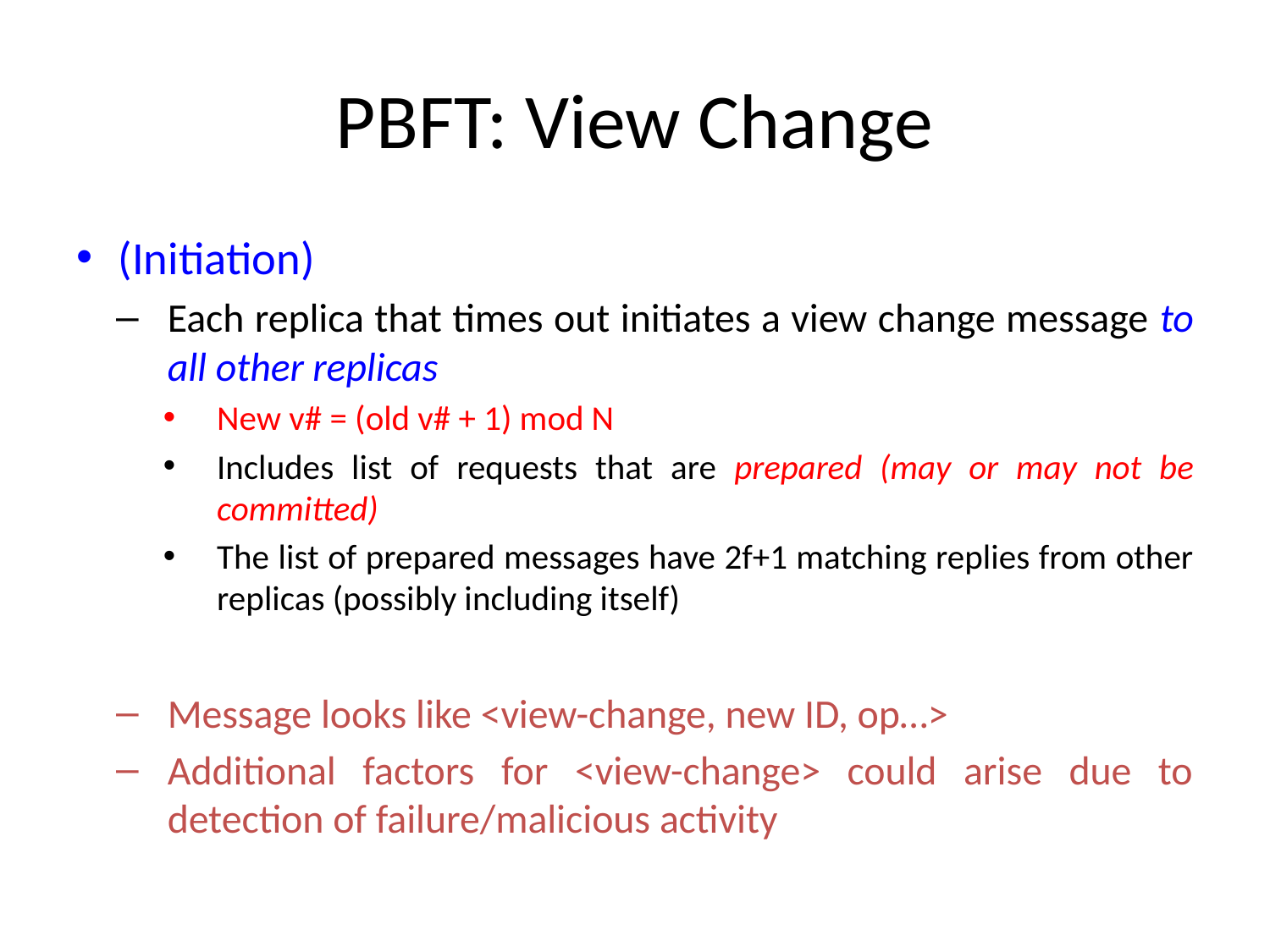

# PBFT: View Change
(Initiation)
Each replica that times out initiates a view change message to all other replicas
New v# = (old v# + 1) mod N
Includes list of requests that are prepared (may or may not be committed)
The list of prepared messages have 2f+1 matching replies from other replicas (possibly including itself)

Message looks like <view-change, new ID, op…>
Additional factors for <view-change> could arise due to detection of failure/malicious activity